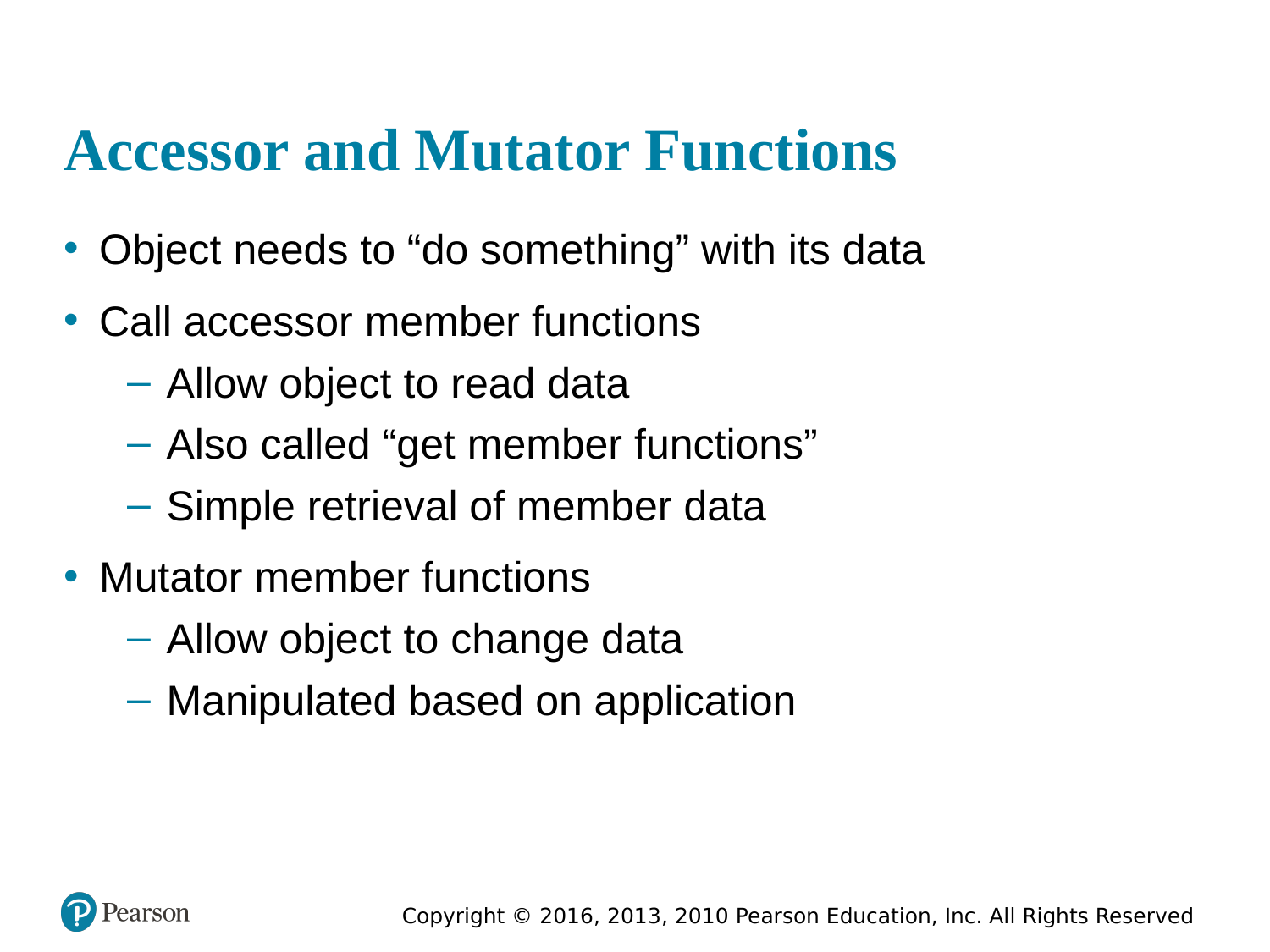

# Accessor and Mutator Functions
Object needs to “do something” with its data
Call accessor member functions
Allow object to read data
Also called “get member functions”
Simple retrieval of member data
Mutator member functions
Allow object to change data
Manipulated based on application